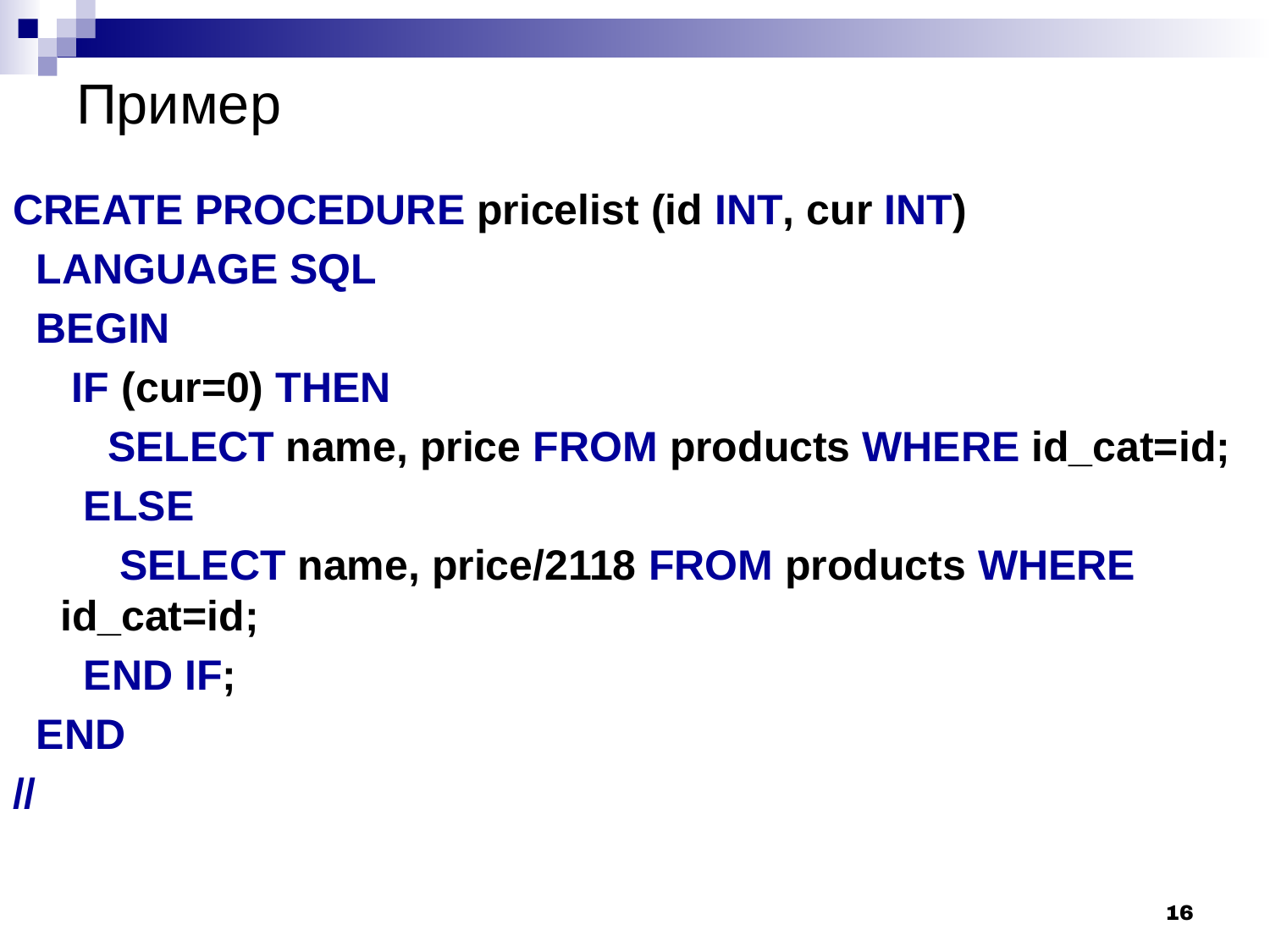

# Пример
CREATE PROCEDURE pricelist (id INT, cur INT)
  LANGUAGE SQL
  BEGIN
     IF (cur=0) THEN
        SELECT name, price FROM products WHERE id_cat=id;
      ELSE
         SELECT name, price/2118 FROM products WHERE id_cat=id;
      END IF;
  END
//

16